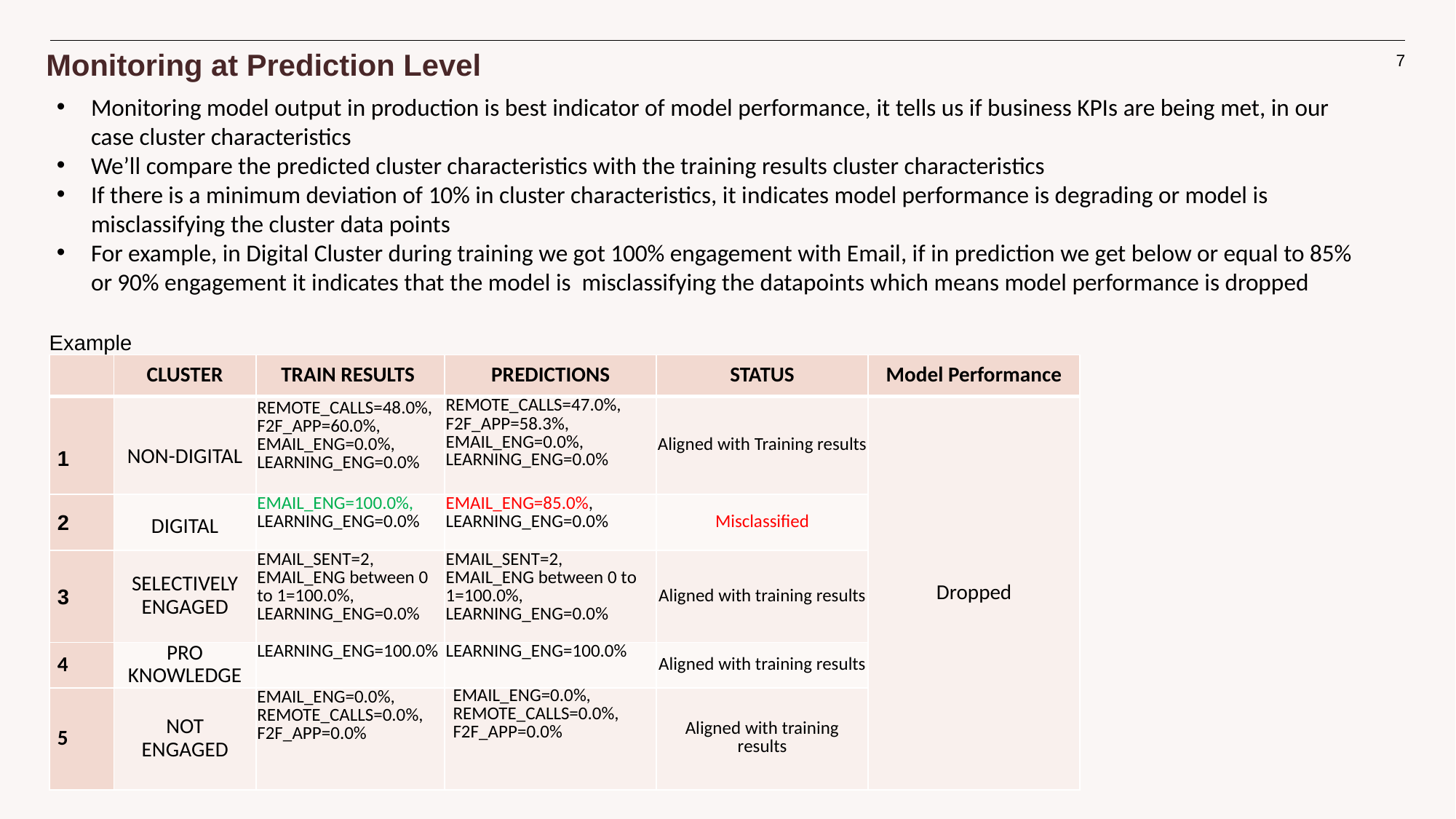

# Monitoring at Prediction Level
7
Monitoring model output in production is best indicator of model performance, it tells us if business KPIs are being met, in our case cluster characteristics
We’ll compare the predicted cluster characteristics with the training results cluster characteristics
If there is a minimum deviation of 10% in cluster characteristics, it indicates model performance is degrading or model is misclassifying the cluster data points
For example, in Digital Cluster during training we got 100% engagement with Email, if in prediction we get below or equal to 85% or 90% engagement it indicates that the model is  misclassifying the datapoints which means model performance is dropped

Example
|  | CLUSTER | TRAIN RESULTS | PREDICTIONS | STATUS | Model Performance |
| --- | --- | --- | --- | --- | --- |
| 1 | NON-DIGITAL | REMOTE\_CALLS=48.0%, F2F\_APP=60.0%, EMAIL\_ENG=0.0%, LEARNING\_ENG=0.0% | REMOTE\_CALLS=47.0%, F2F\_APP=58.3%, EMAIL\_ENG=0.0%, LEARNING\_ENG=0.0% | Aligned with Training results | Dropped |
| 2 | DIGITAL | EMAIL\_ENG=100.0%, LEARNING\_ENG=0.0% | EMAIL\_ENG=85.0%, LEARNING\_ENG=0.0% | Misclassified |  |
| 3 | SELECTIVELY ENGAGED | EMAIL\_SENT=2, EMAIL\_ENG between 0 to 1=100.0%, LEARNING\_ENG=0.0% | EMAIL\_SENT=2, EMAIL\_ENG between 0 to 1=100.0%, LEARNING\_ENG=0.0% | Aligned with training results |  |
| 4 | PRO KNOWLEDGE | LEARNING\_ENG=100.0% | LEARNING\_ENG=100.0% | Aligned with training results |  |
| 5 | NOT ENGAGED | EMAIL\_ENG=0.0%, REMOTE\_CALLS=0.0%, F2F\_APP=0.0% | EMAIL\_ENG=0.0%, REMOTE\_CALLS=0.0%, F2F\_APP=0.0% | Aligned with training results |  |